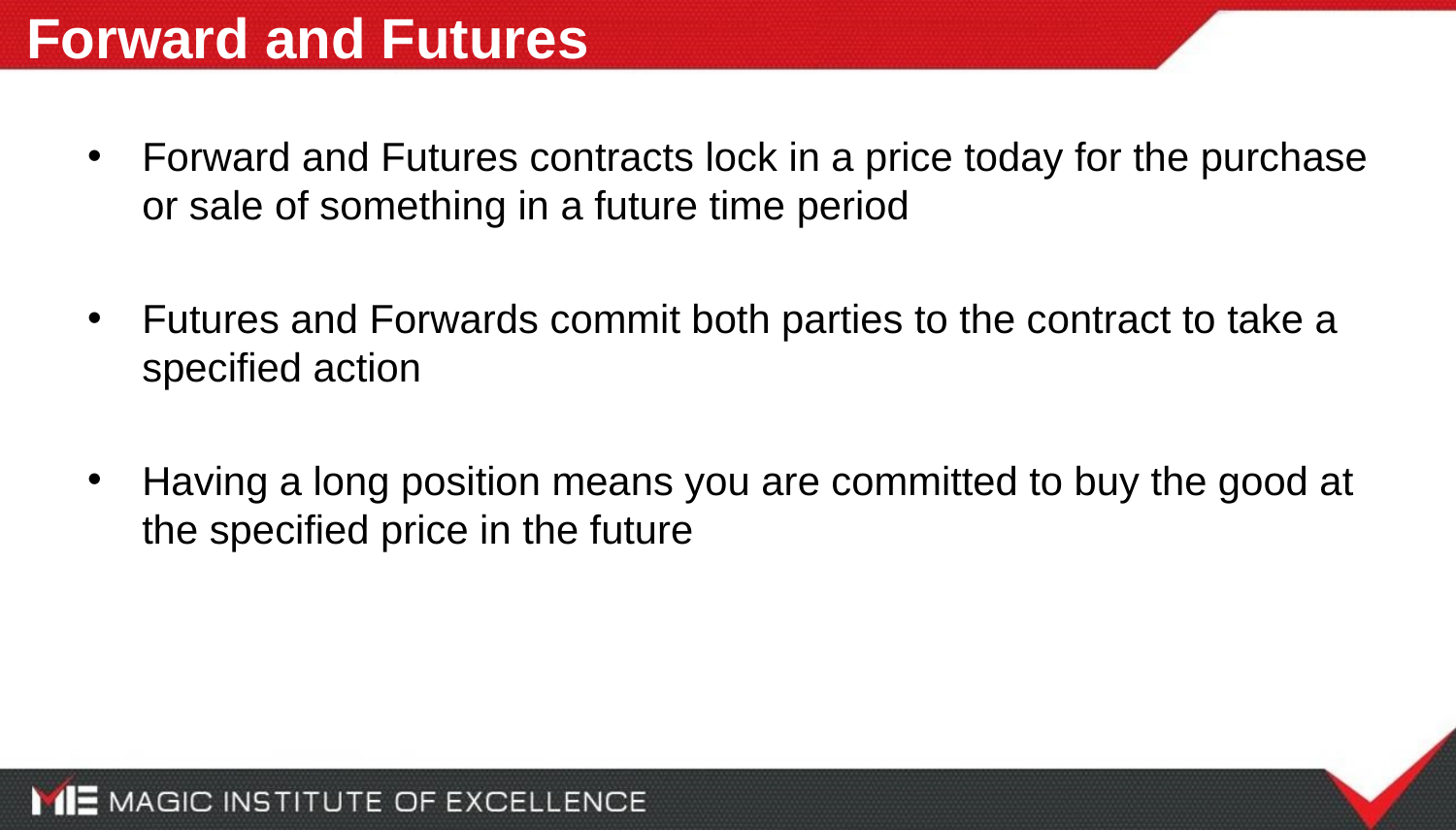

# Forward and Futures
Forward and Futures contracts lock in a price today for the purchase or sale of something in a future time period

Futures and Forwards commit both parties to the contract to take a specified action

Having a long position means you are committed to buy the good at the specified price in the future